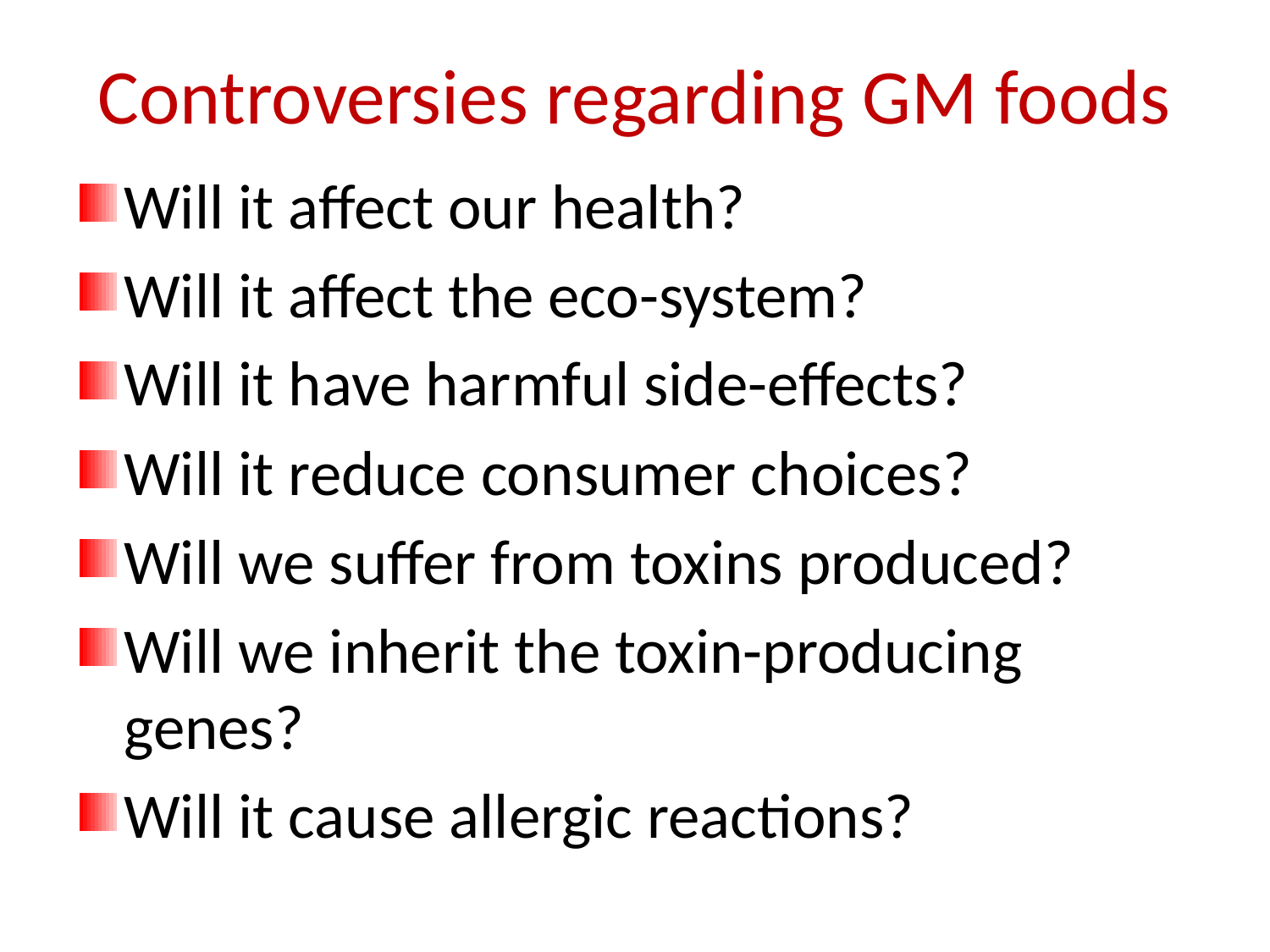

# Controversies regarding GM foods
Will it affect our health?
Will it affect the eco-system?
Will it have harmful side-effects?
Will it reduce consumer choices?
Will we suffer from toxins produced?
Will we inherit the toxin-producing genes?
Will it cause allergic reactions?